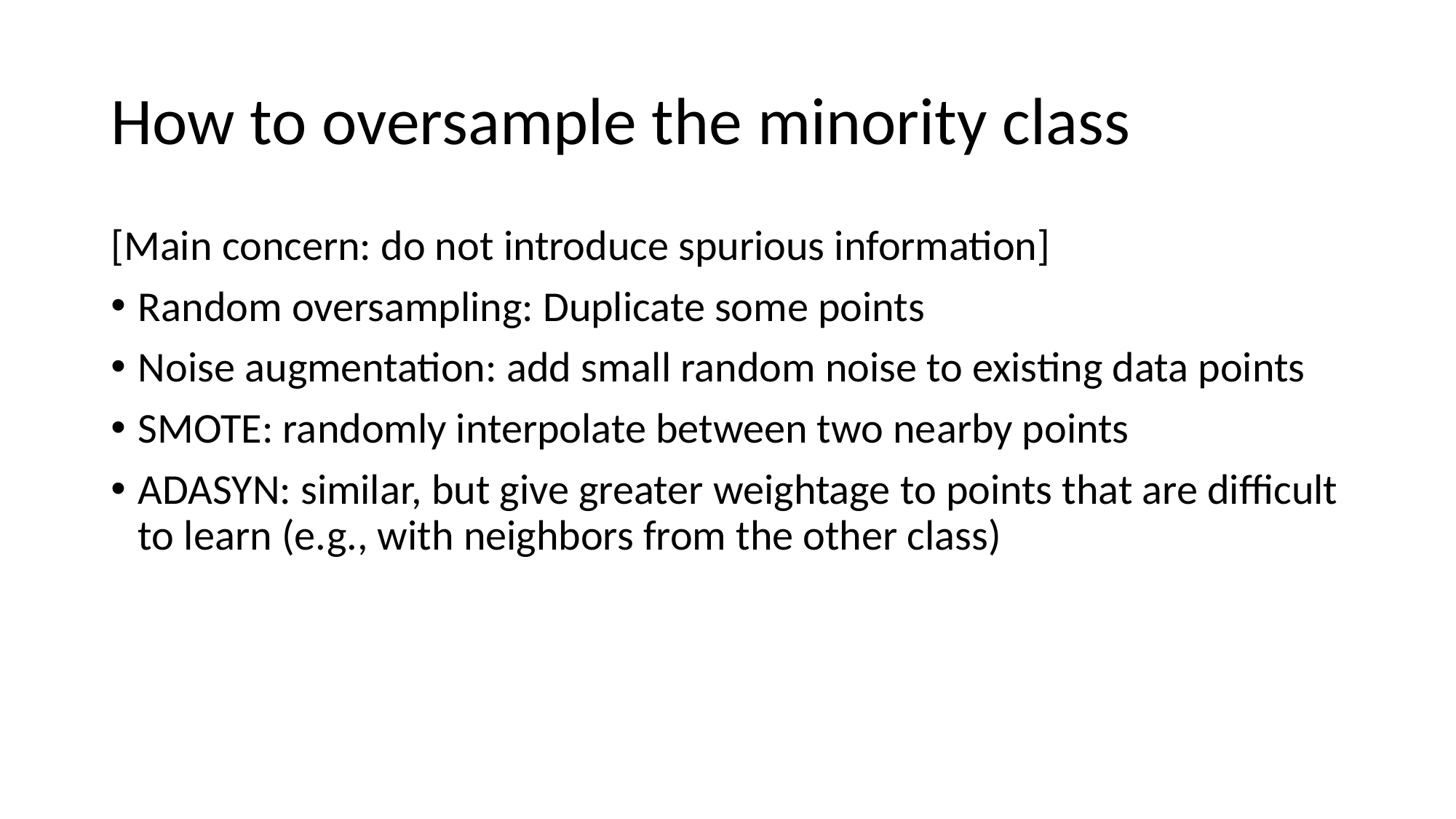

# How to oversample the minority class
[Main concern: do not introduce spurious information]
Random oversampling: Duplicate some points
Noise augmentation: add small random noise to existing data points
SMOTE: randomly interpolate between two nearby points
ADASYN: similar, but give greater weightage to points that are difficult to learn (e.g., with neighbors from the other class)